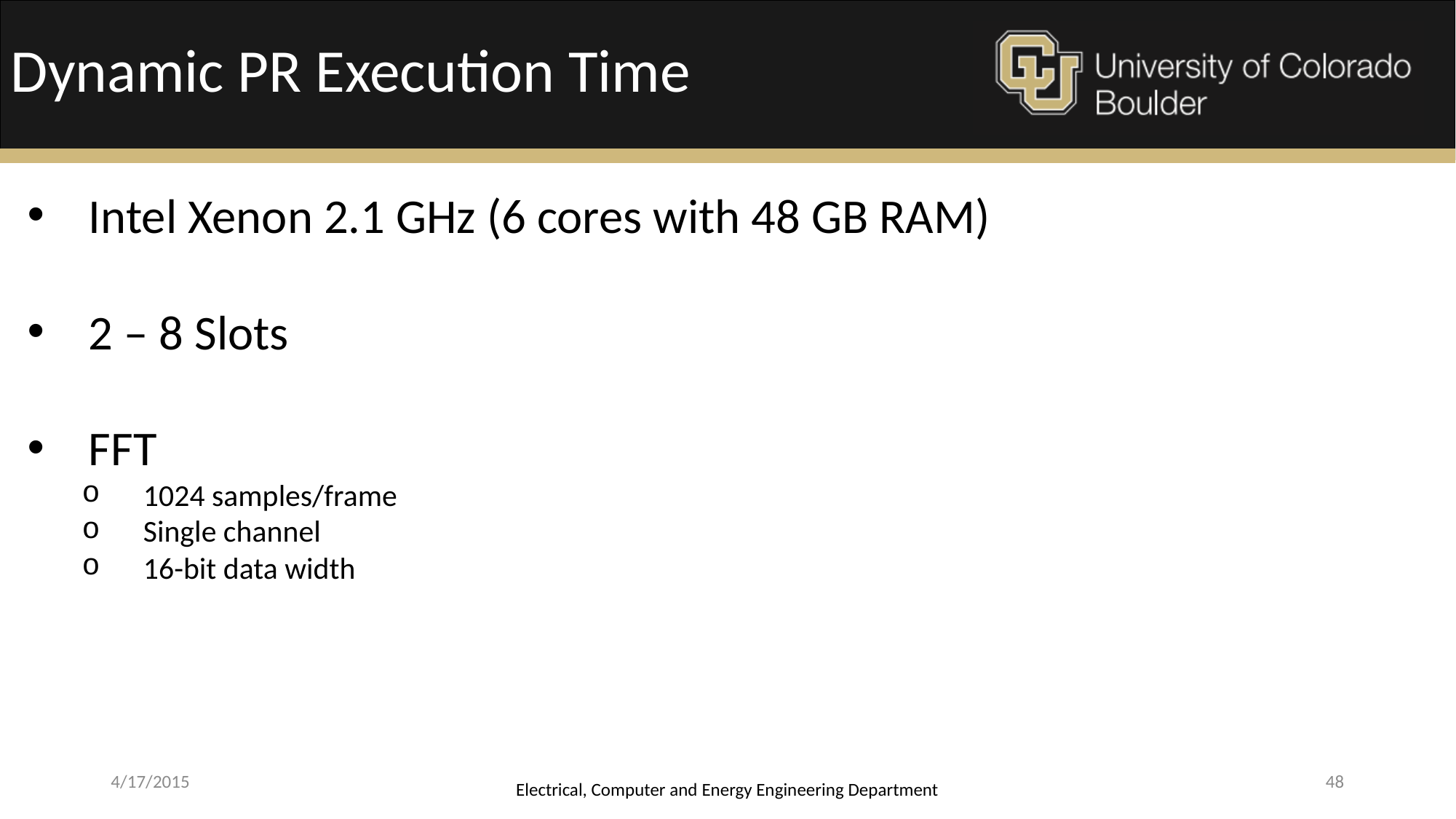

Dynamic PR Execution Time
Intel Xenon 2.1 GHz (6 cores with 48 GB RAM)

2 – 8 Slots

FFT
1024 samples/frame
Single channel
16-bit data width

4/17/2015
Electrical, Computer and Energy Engineering Department
48